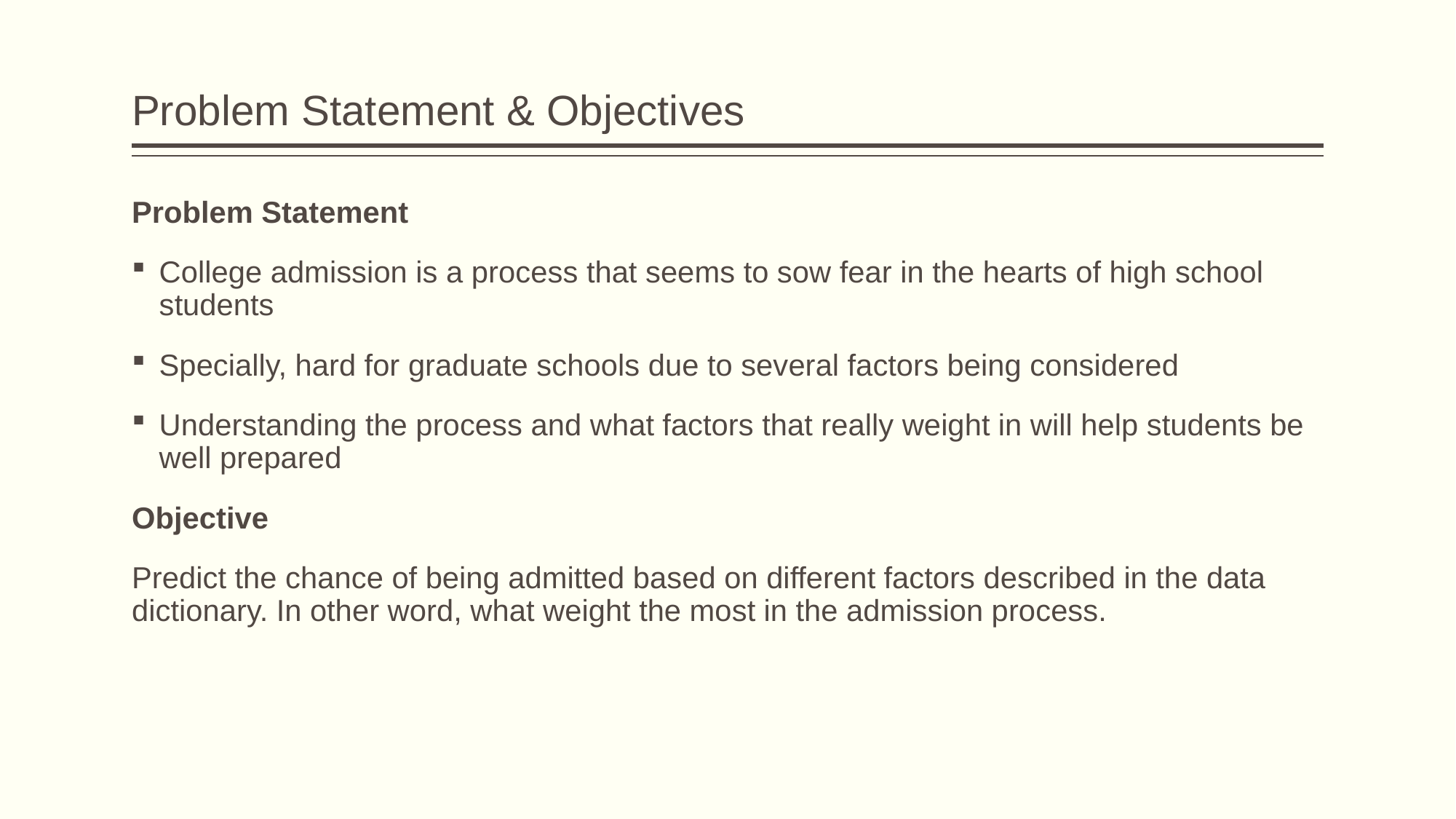

# Problem Statement & Objectives
Problem Statement
College admission is a process that seems to sow fear in the hearts of high school students
Specially, hard for graduate schools due to several factors being considered
Understanding the process and what factors that really weight in will help students be well prepared
Objective
Predict the chance of being admitted based on different factors described in the data dictionary. In other word, what weight the most in the admission process.